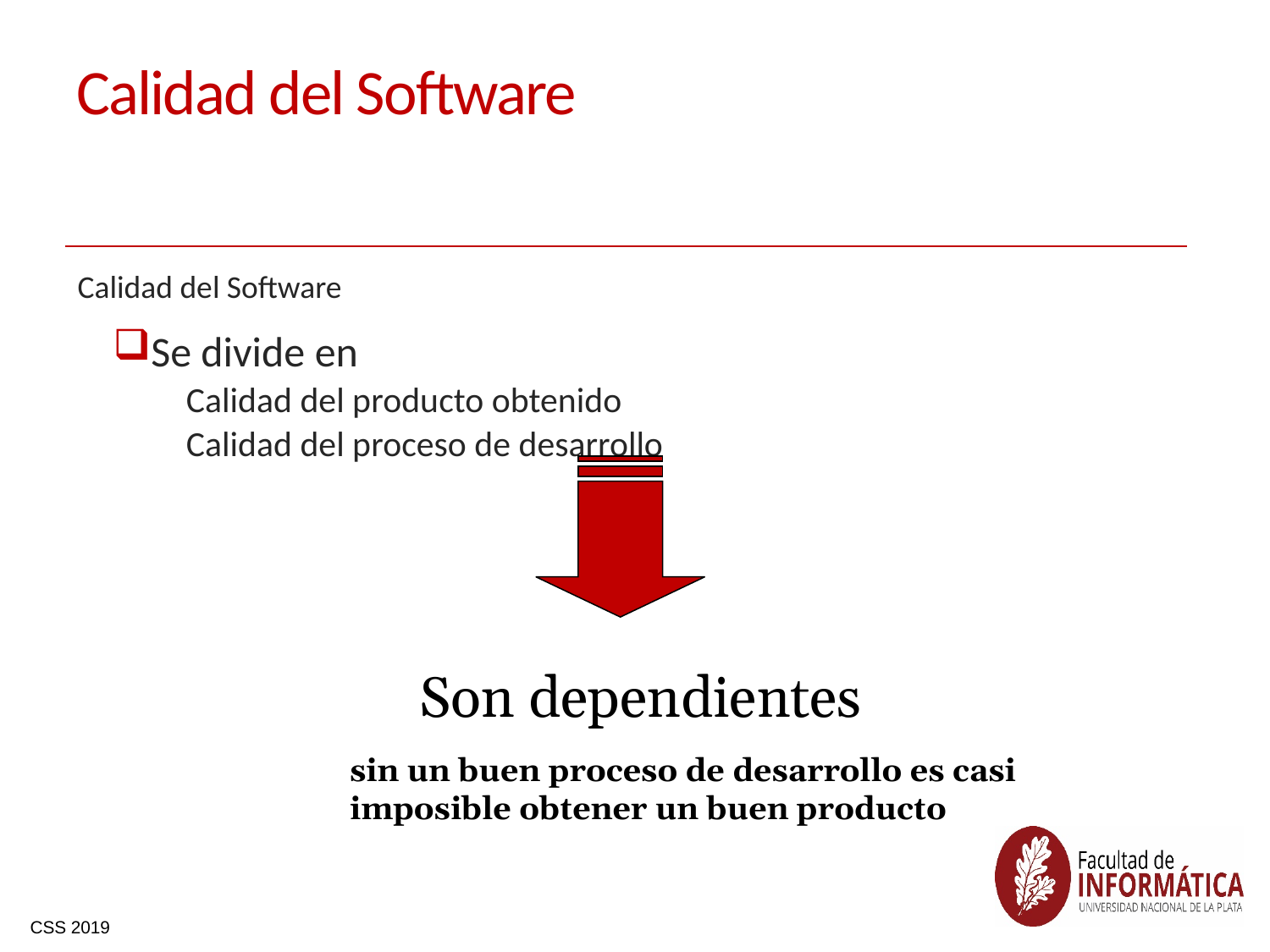

# Calidad del Software
Calidad del Software
Se divide en
Calidad del producto obtenido
Calidad del proceso de desarrollo

29

Son dependientes
sin un buen proceso de desarrollo es casi imposible obtener un buen producto
CSS 2019